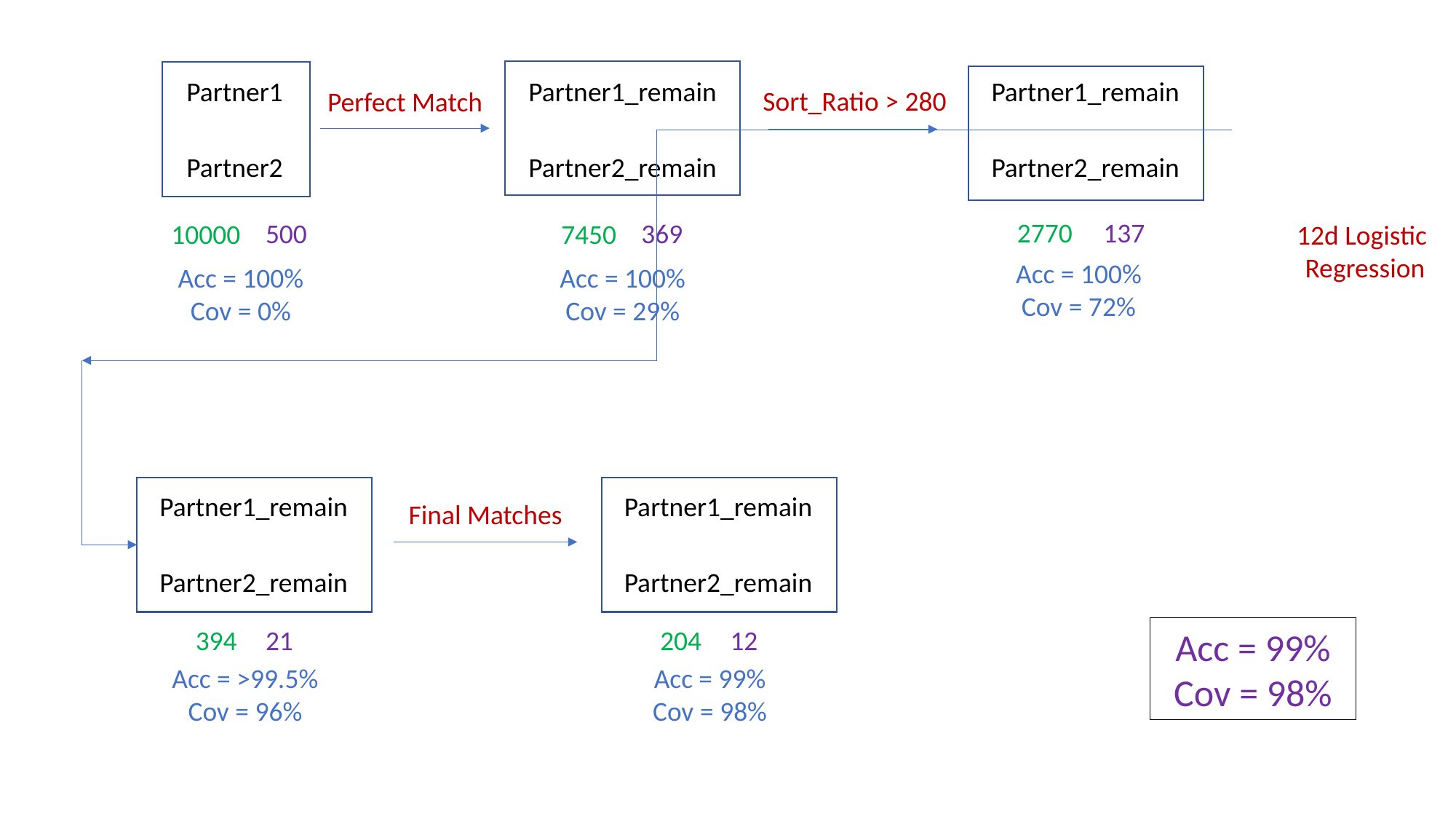

Partner1
Partner1_remain
Partner1_remain
Sort_Ratio > 280
Perfect Match
Partner2
Partner2_remain
Partner2_remain
137
2770
369
500
10000
7450
12d Logistic
Regression
Acc = 100%
Cov = 72%
Acc = 100%
Cov = 29%
Acc = 100%
Cov = 0%

Partner1_remain
Partner1_remain
Final Matches
Partner2_remain
Partner2_remain
394
204
Acc = 99%
Cov = 98%
21
12
Acc = >99.5%
Cov = 96%
Acc = 99%
Cov = 98%